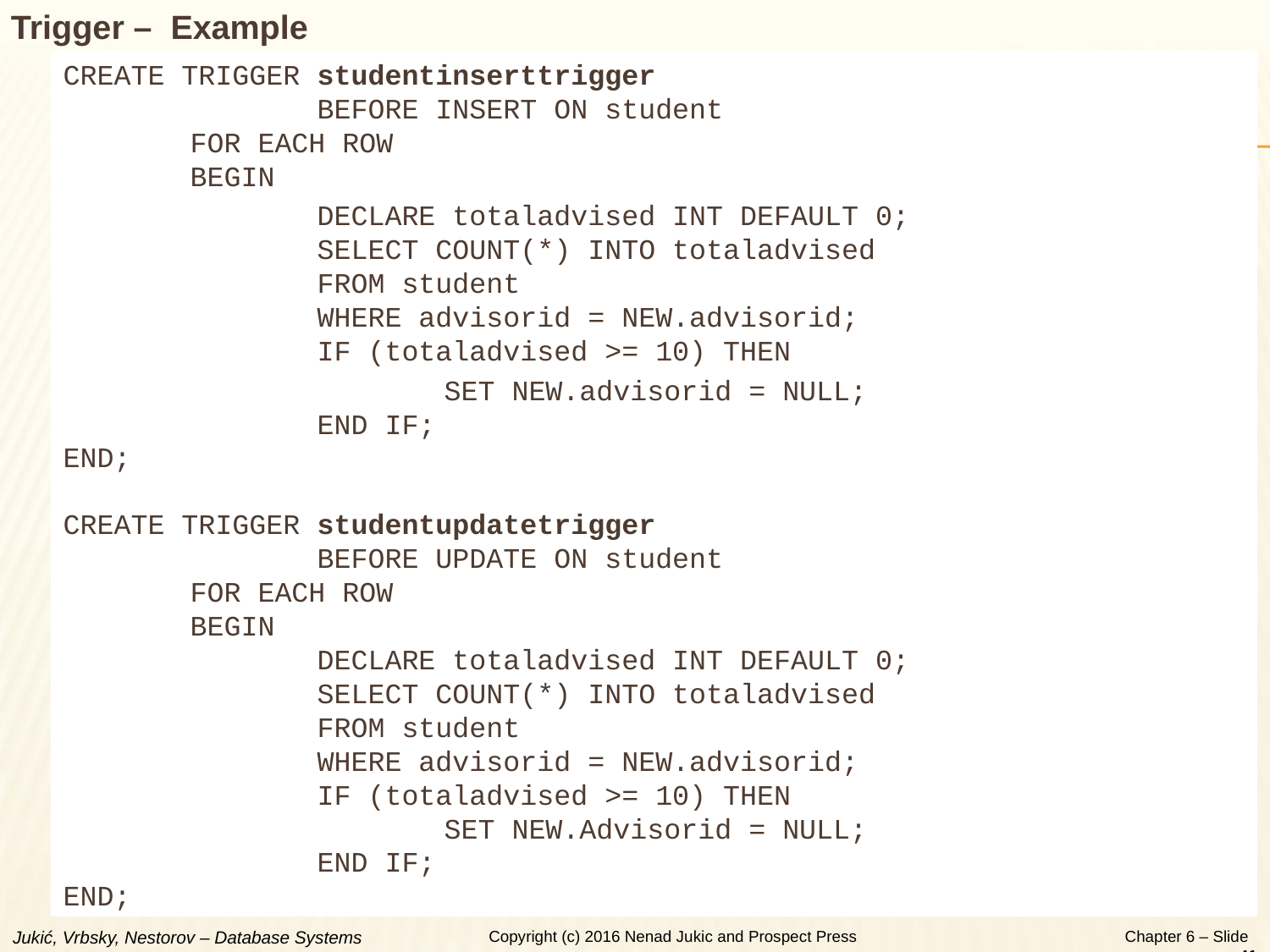

Trigger –  Example
CREATE TRIGGER studentinserttrigger
		BEFORE INSERT ON student
	FOR EACH ROW
	BEGIN
		DECLARE totaladvised INT DEFAULT 0;
		SELECT COUNT(*) INTO totaladvised
		FROM student
		WHERE advisorid = NEW.advisorid;
		IF (totaladvised >= 10) THEN
			SET NEW.advisorid = NULL;
		END IF;
END;

CREATE TRIGGER studentupdatetrigger
		BEFORE UPDATE ON student
	FOR EACH ROW
	BEGIN
		DECLARE totaladvised INT DEFAULT 0;
		SELECT COUNT(*) INTO totaladvised
		FROM student
		WHERE advisorid = NEW.advisorid;
		IF (totaladvised >= 10) THEN
			SET NEW.Advisorid = NULL;
		END IF;
END;
Jukić, Vrbsky, Nestorov – Database Systems
Chapter 6 – Slide  41